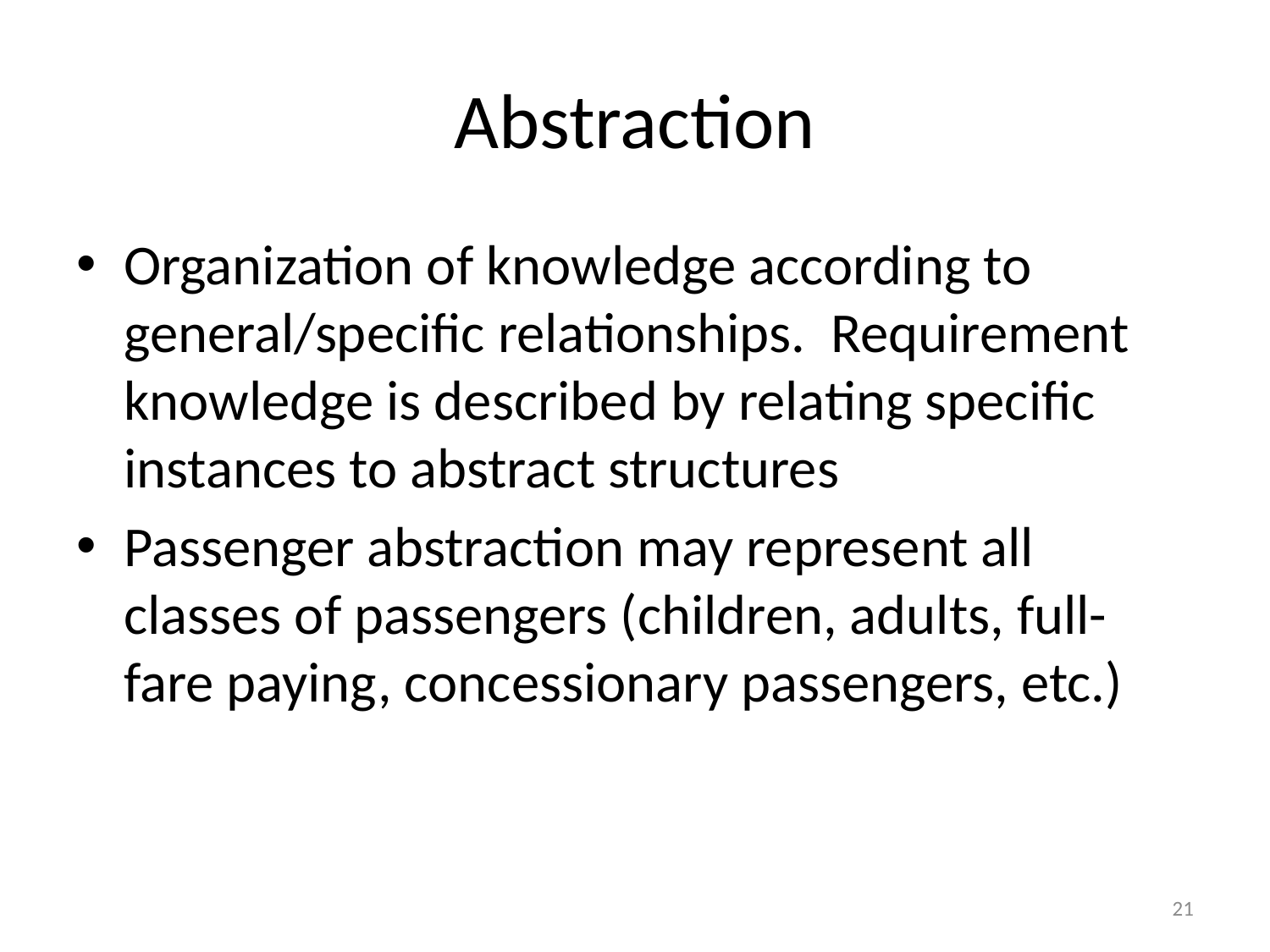

# Abstraction
Organization of knowledge according to general/specific relationships.  Requirement knowledge is described by relating specific instances to abstract structures
Passenger abstraction may represent all classes of passengers (children, adults, full-fare paying, concessionary passengers, etc.)
21